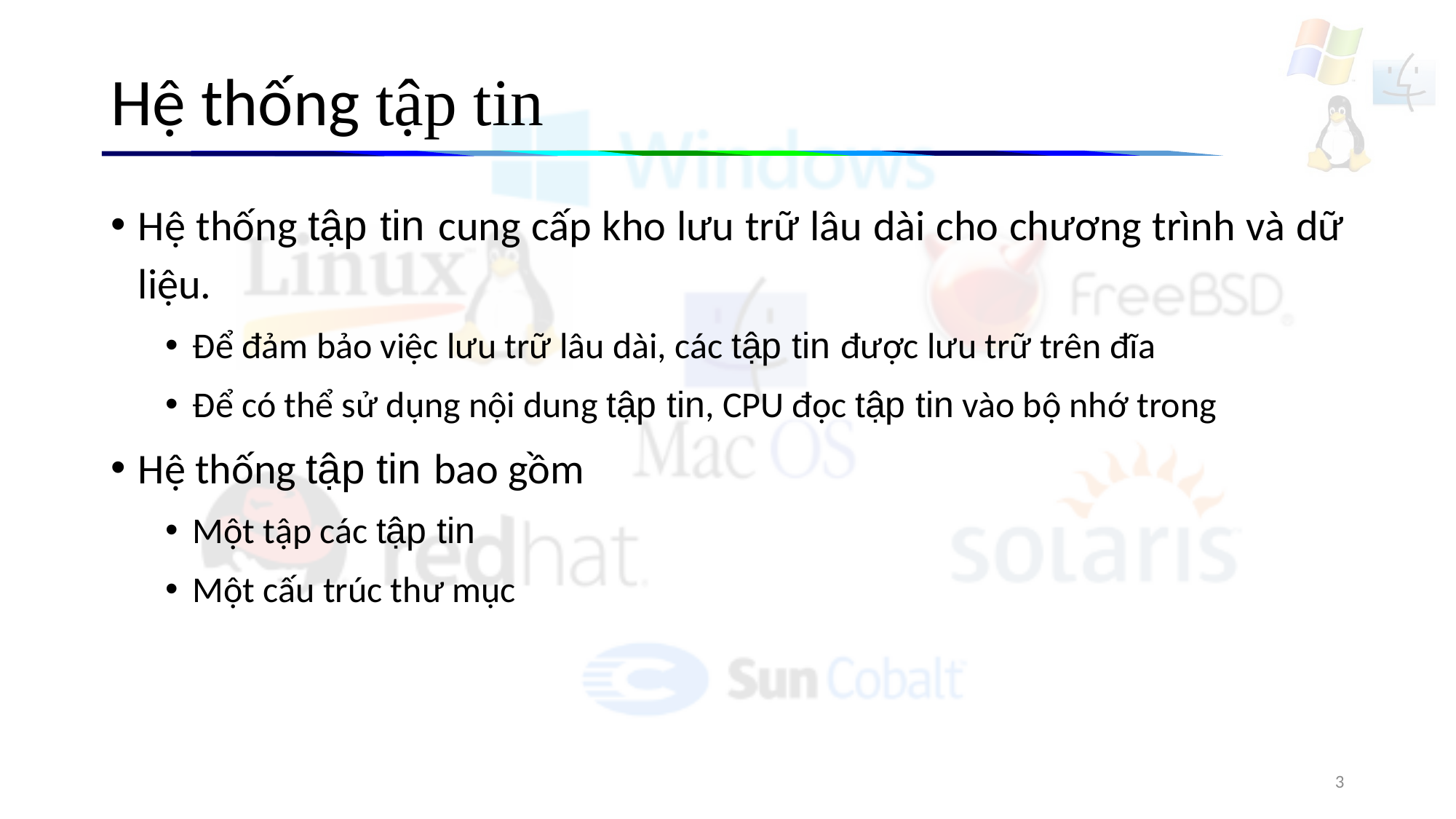

# Hệ thống tập tin
Hệ thống tập tin cung cấp kho lưu trữ lâu dài cho chương trình và dữ liệu.
Để đảm bảo việc lưu trữ lâu dài, các tập tin được lưu trữ trên đĩa
Để có thể sử dụng nội dung tập tin, CPU đọc tập tin vào bộ nhớ trong
Hệ thống tập tin bao gồm
Một tập các tập tin
Một cấu trúc thư mục
3